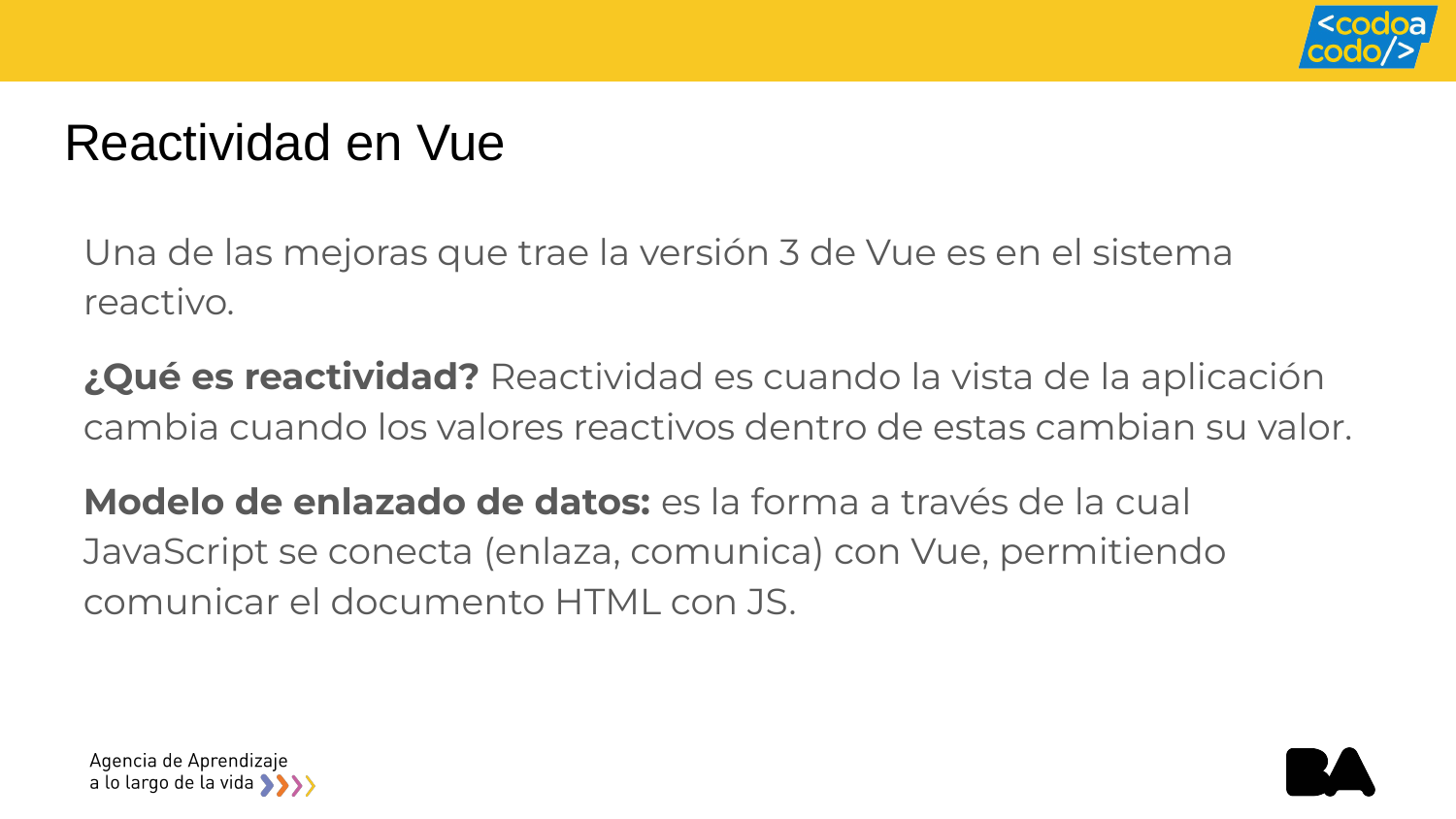

# Reactividad en Vue
Una de las mejoras que trae la versión 3 de Vue es en el sistema reactivo.
¿Qué es reactividad? Reactividad es cuando la vista de la aplicación cambia cuando los valores reactivos dentro de estas cambian su valor.
Modelo de enlazado de datos: es la forma a través de la cual JavaScript se conecta (enlaza, comunica) con Vue, permitiendo comunicar el documento HTML con JS.